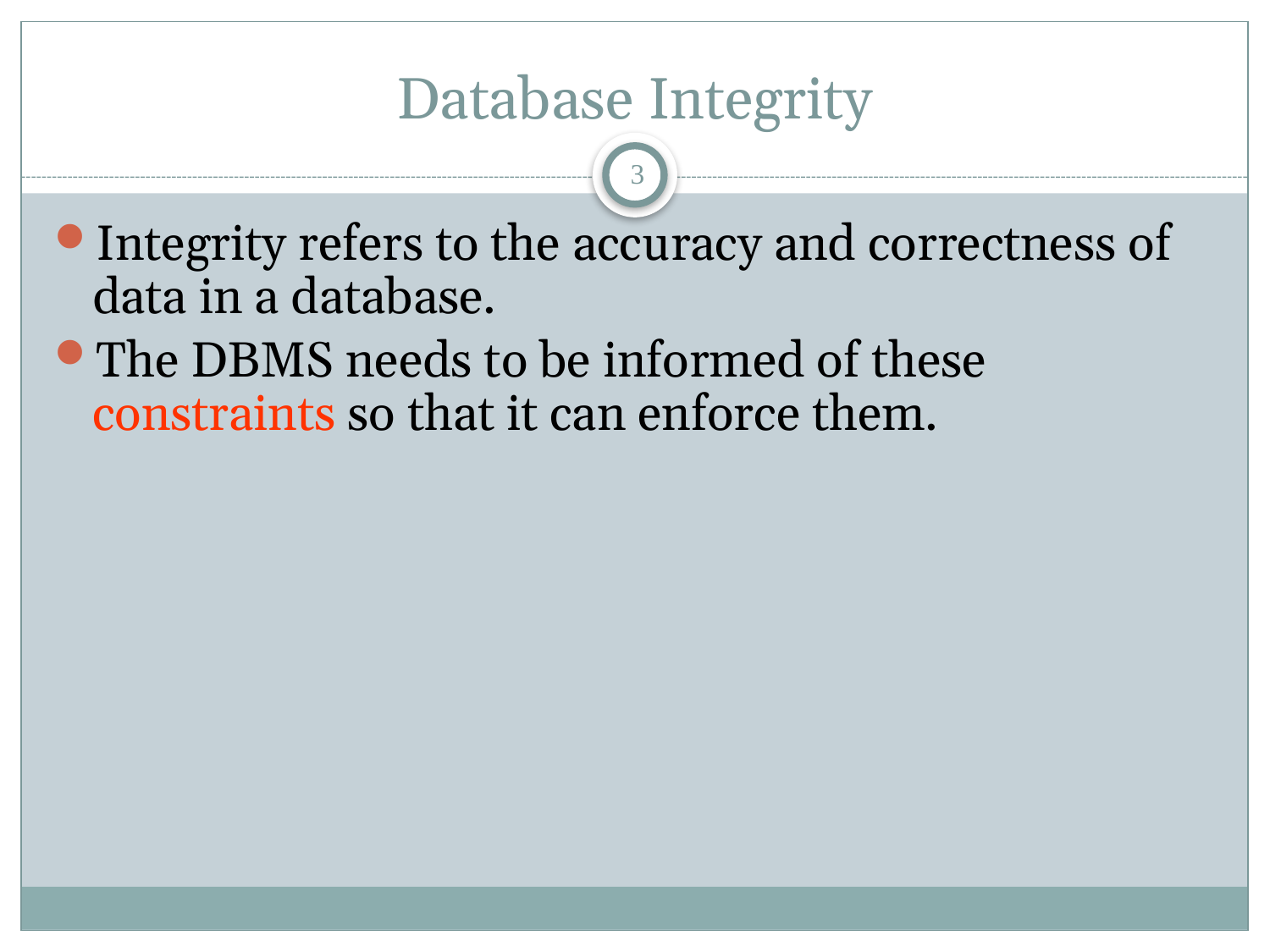

# Database Integrity
3
Integrity refers to the accuracy and correctness of data in a database.
The DBMS needs to be informed of these constraints so that it can enforce them.